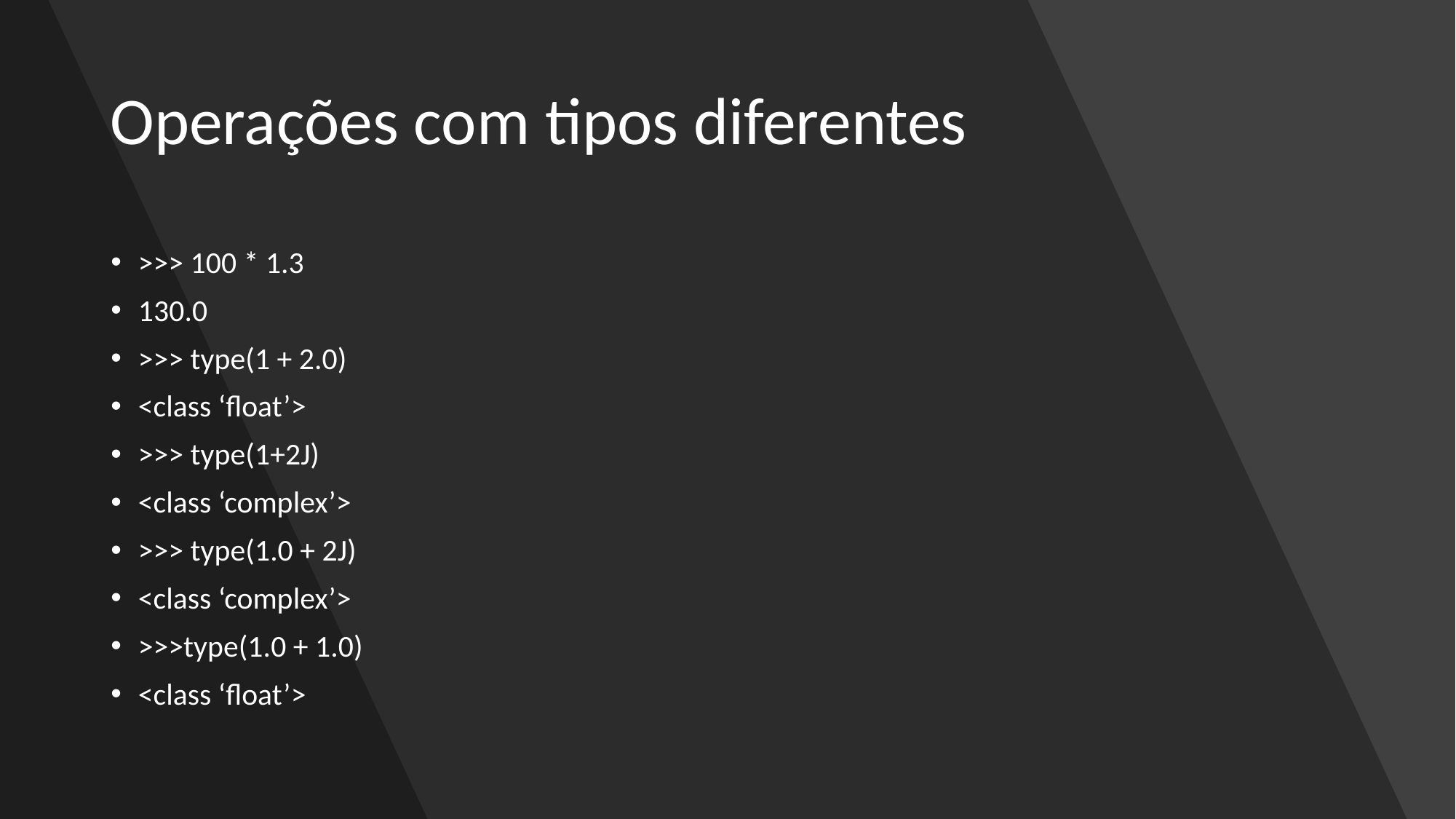

# Operações com tipos diferentes
>>> 100 * 1.3
130.0
>>> type(1 + 2.0)
<class ‘float’>
>>> type(1+2J)
<class ‘complex’>
>>> type(1.0 + 2J)
<class ‘complex’>
>>>type(1.0 + 1.0)
<class ‘float’>